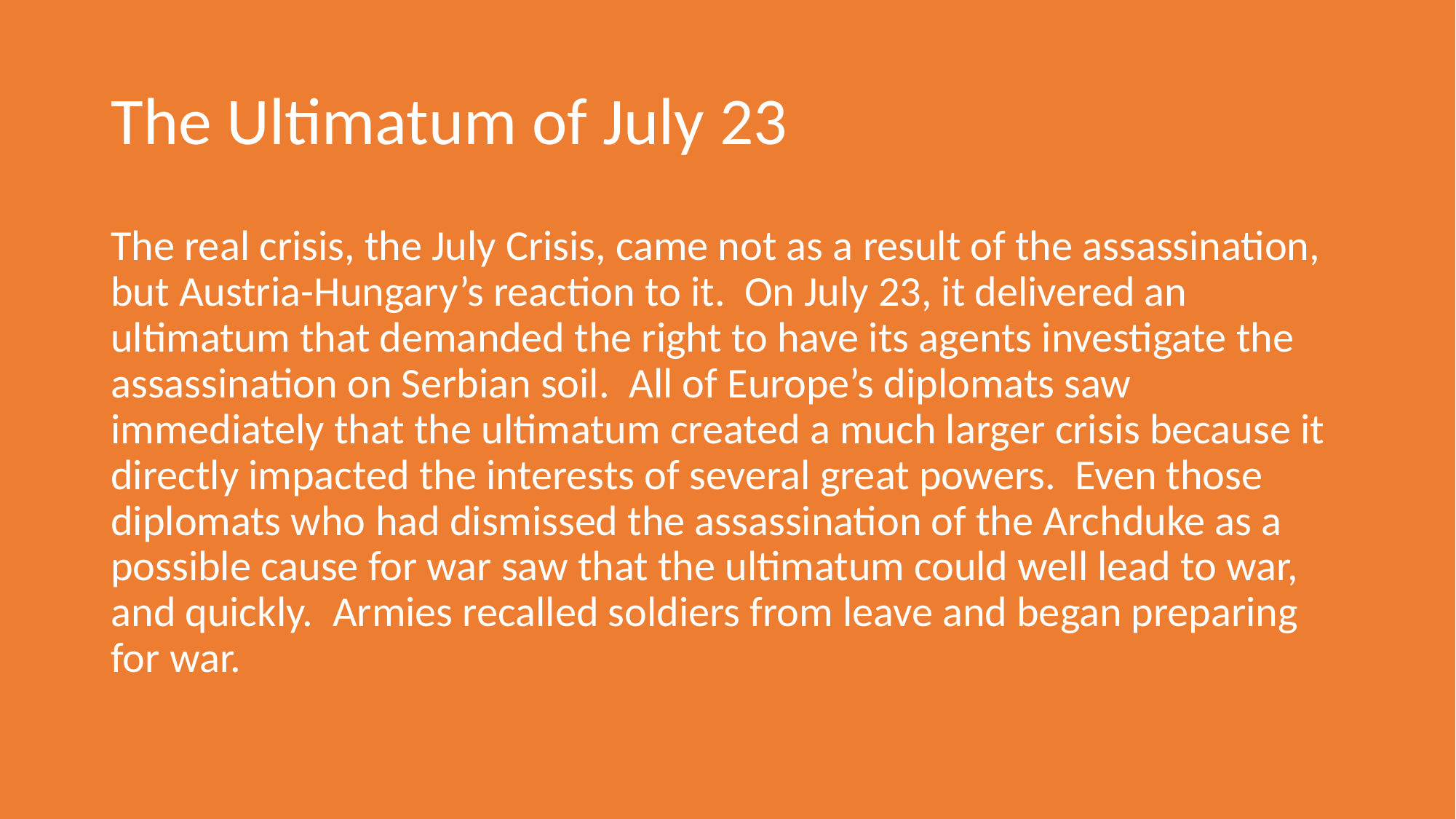

# The Ultimatum of July 23
The real crisis, the July Crisis, came not as a result of the assassination, but Austria-Hungary’s reaction to it.  On July 23, it delivered an ultimatum that demanded the right to have its agents investigate the assassination on Serbian soil.  All of Europe’s diplomats saw immediately that the ultimatum created a much larger crisis because it directly impacted the interests of several great powers.  Even those diplomats who had dismissed the assassination of the Archduke as a possible cause for war saw that the ultimatum could well lead to war, and quickly.  Armies recalled soldiers from leave and began preparing for war.